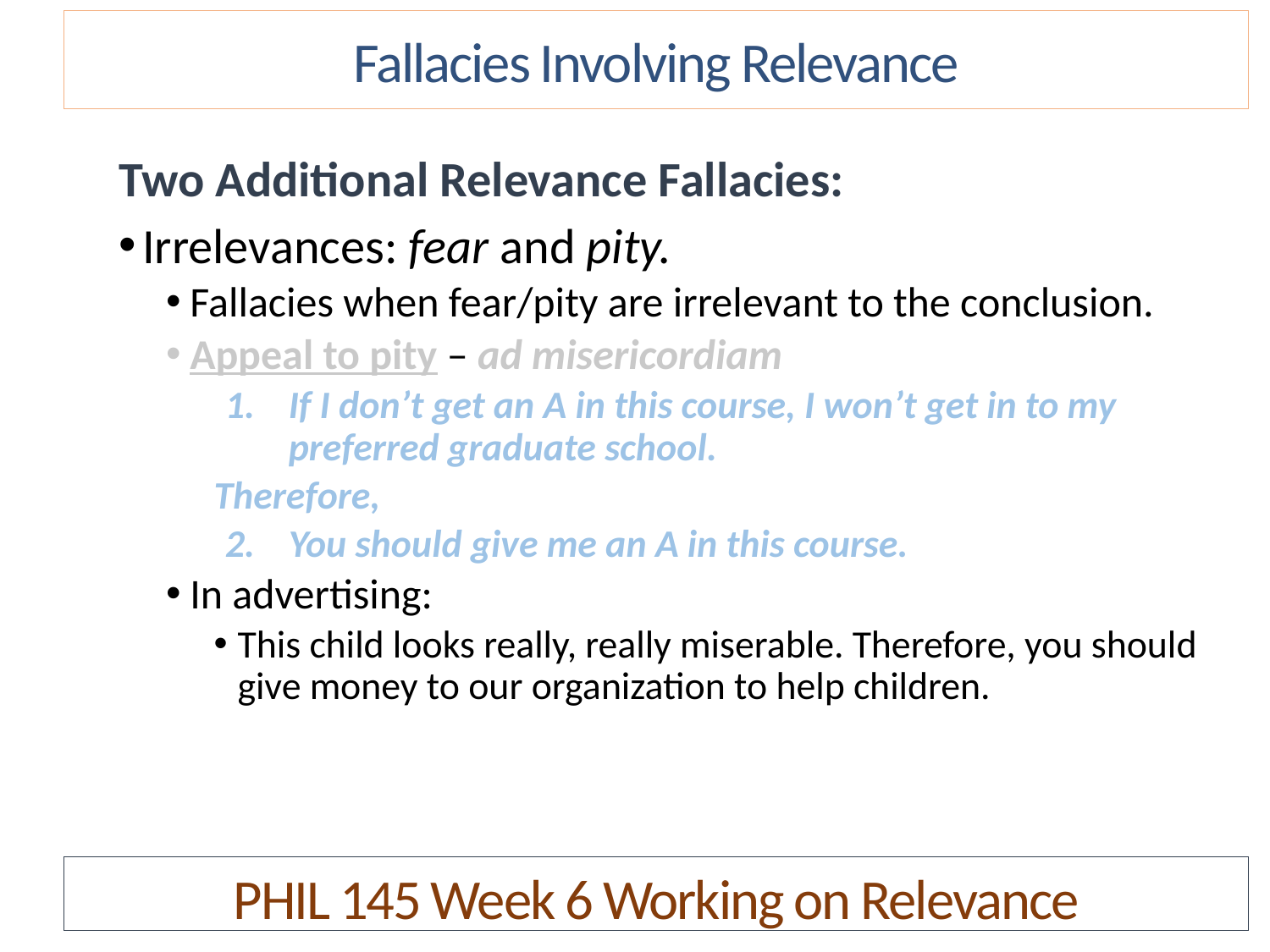

Fallacies Involving Relevance
Two Additional Relevance Fallacies:
Irrelevances: fear and pity.
Fallacies when fear/pity are irrelevant to the conclusion.
Appeal to pity – ad misericordiam
If I don’t get an A in this course, I won’t get in to my preferred graduate school.
Therefore,
You should give me an A in this course.
In advertising:
This child looks really, really miserable. Therefore, you should give money to our organization to help children.
PHIL 145 Week 6 Working on Relevance